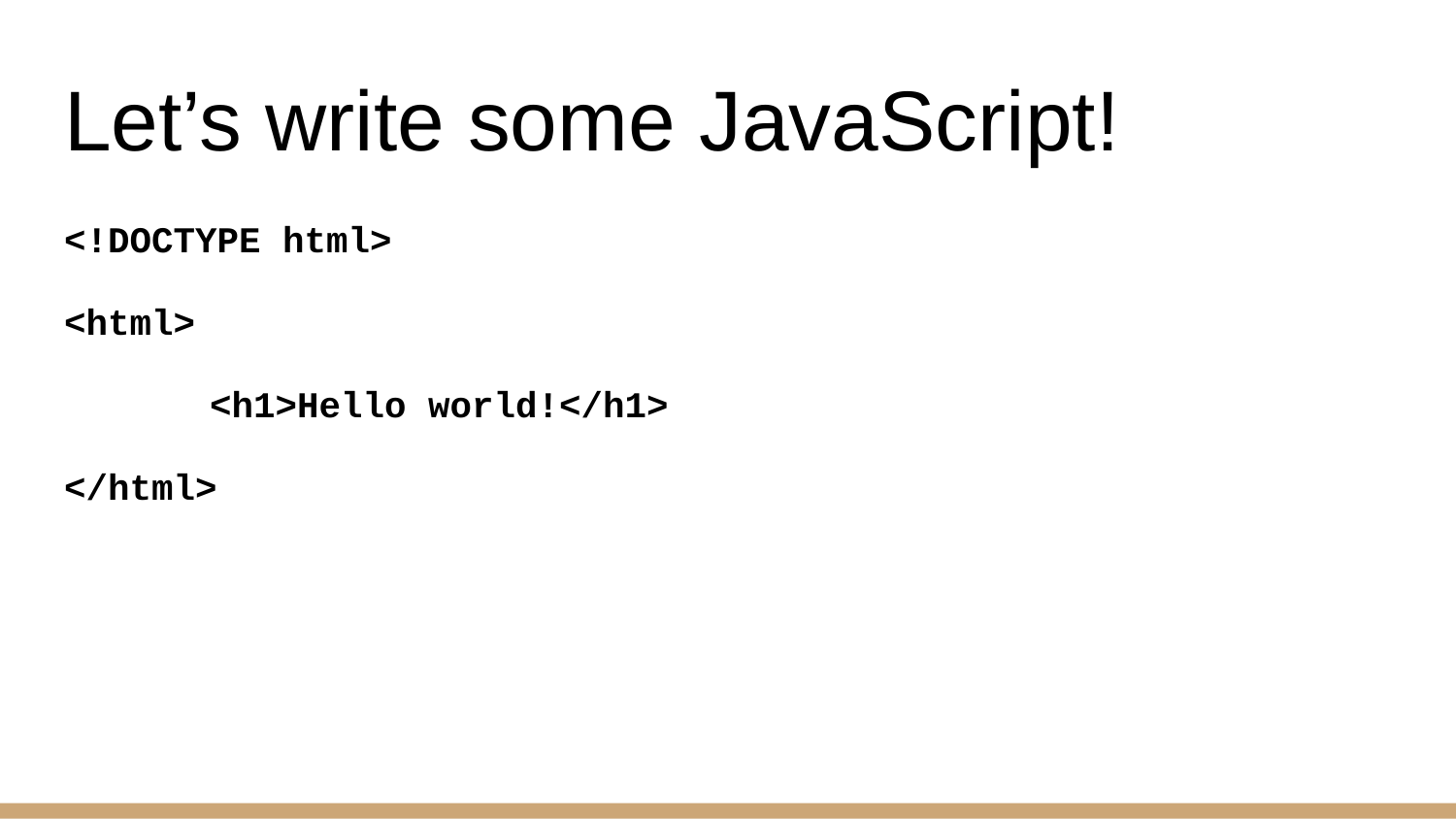

# Let’s write some JavaScript!
<!DOCTYPE html>
<html>
	<h1>Hello world!</h1>
</html>